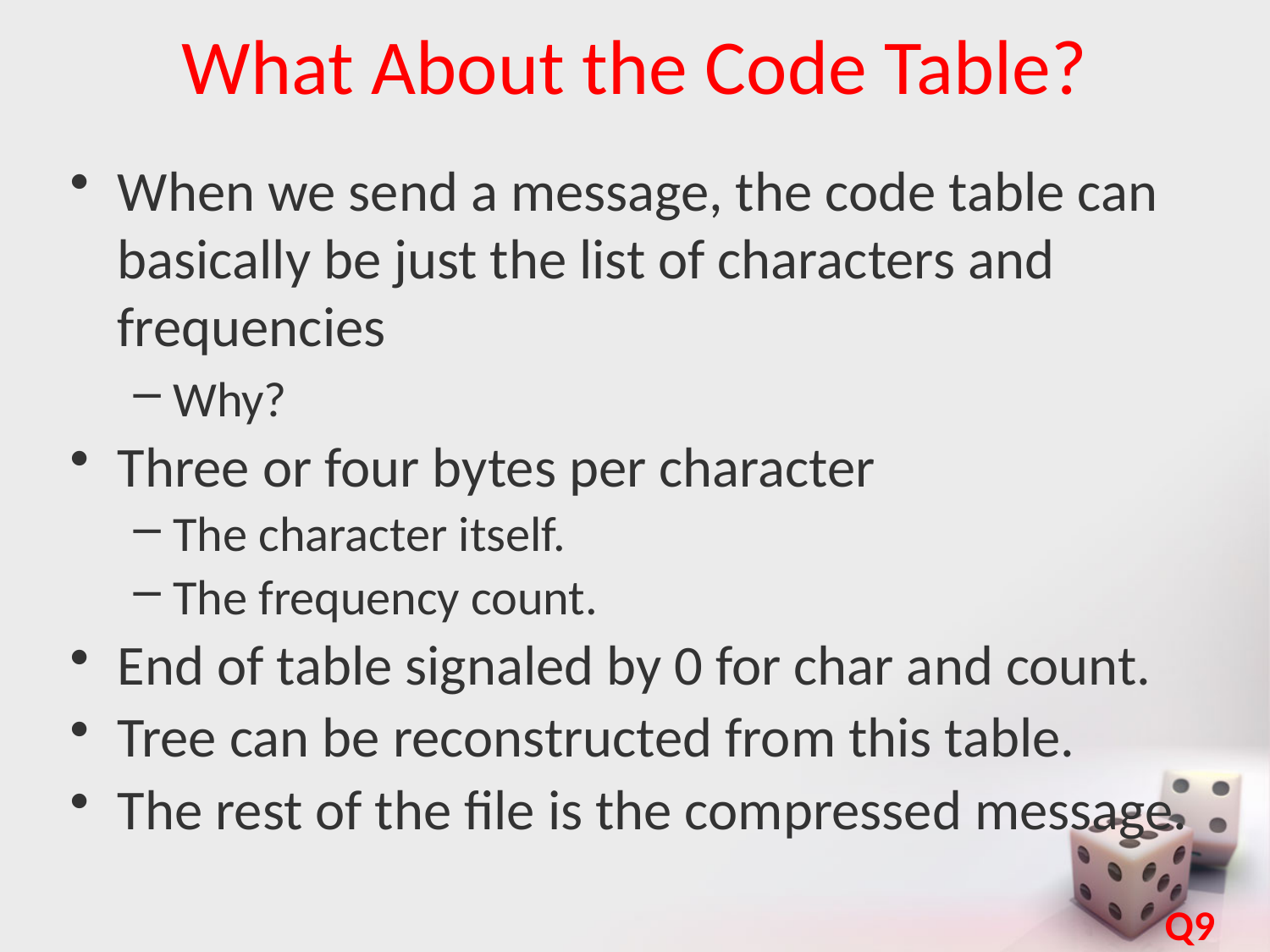

# What About the Code Table?
When we send a message, the code table can basically be just the list of characters and frequencies
Why?
Three or four bytes per character
The character itself.
The frequency count.
End of table signaled by 0 for char and count.
Tree can be reconstructed from this table.
The rest of the file is the compressed message.

Q9